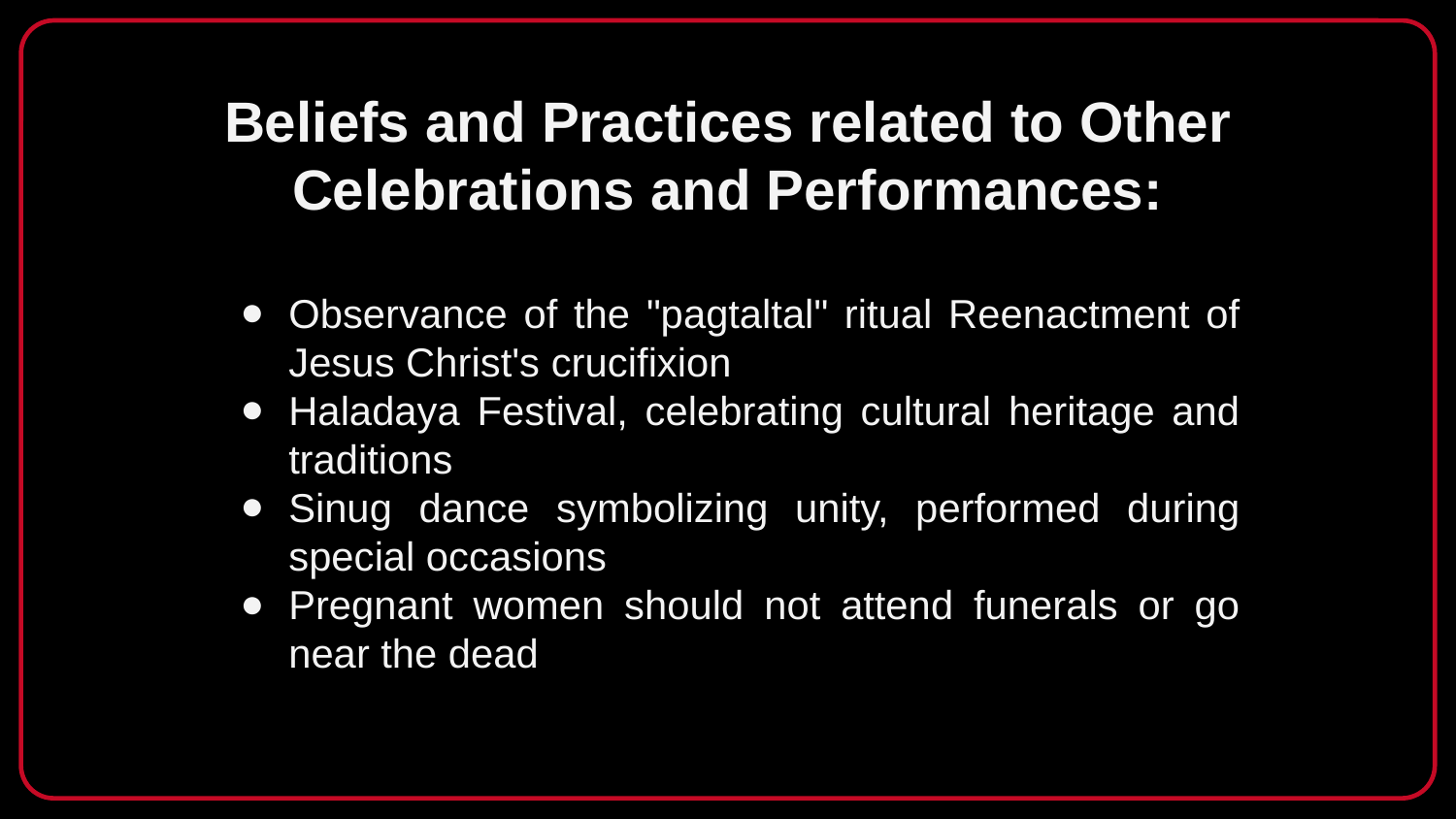

# Beliefs and Practices related to Other Celebrations and Performances:
Observance of the "pagtaltal" ritual Reenactment of Jesus Christ's crucifixion
Haladaya Festival, celebrating cultural heritage and traditions
Sinug dance symbolizing unity, performed during special occasions
Pregnant women should not attend funerals or go near the dead